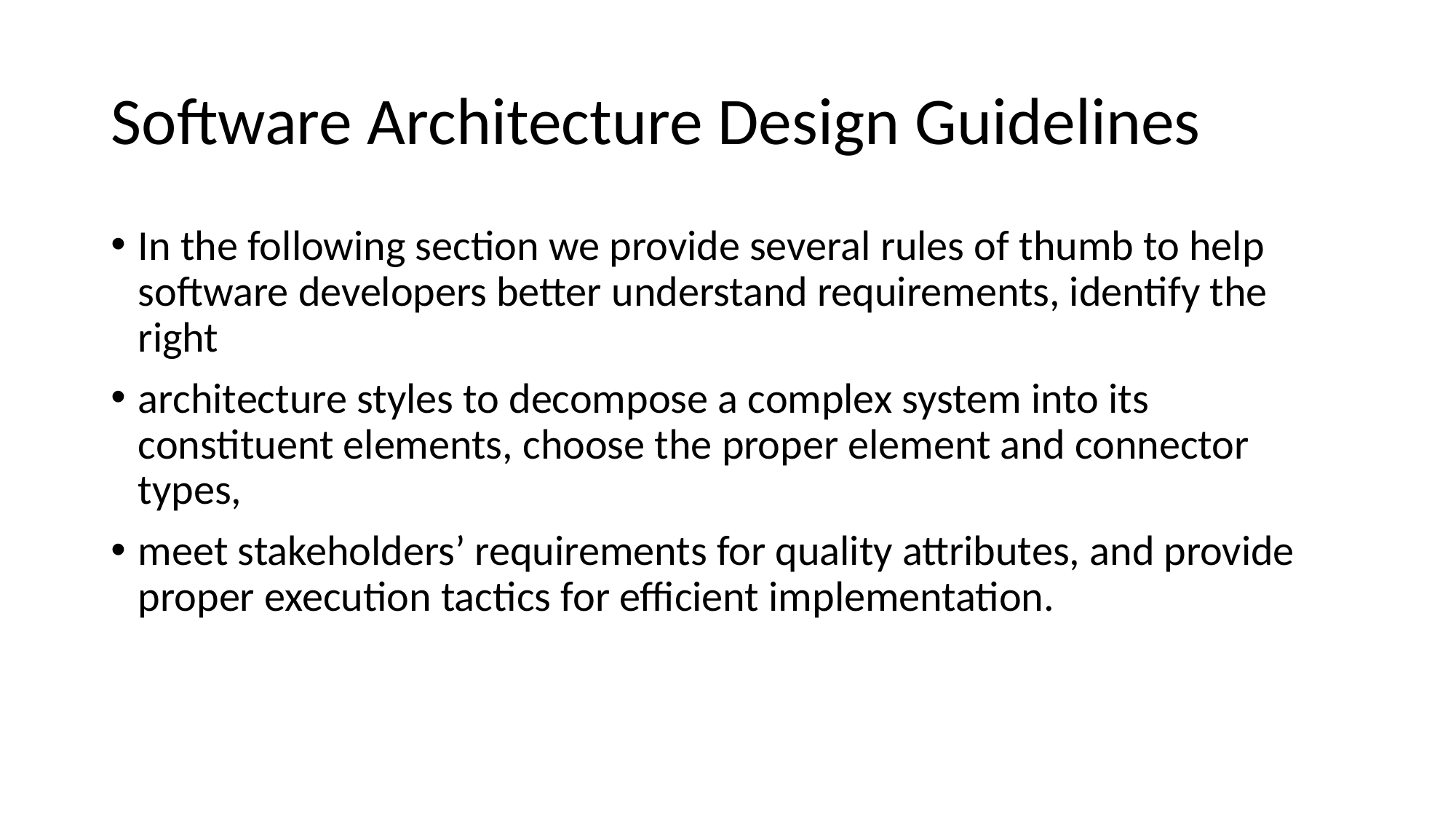

# Software Architecture Design Guidelines
In the following section we provide several rules of thumb to help software developers better understand requirements, identify the right
architecture styles to decompose a complex system into its constituent elements, choose the proper element and connector types,
meet stakeholders’ requirements for quality attributes, and provide proper execution tactics for efficient implementation.